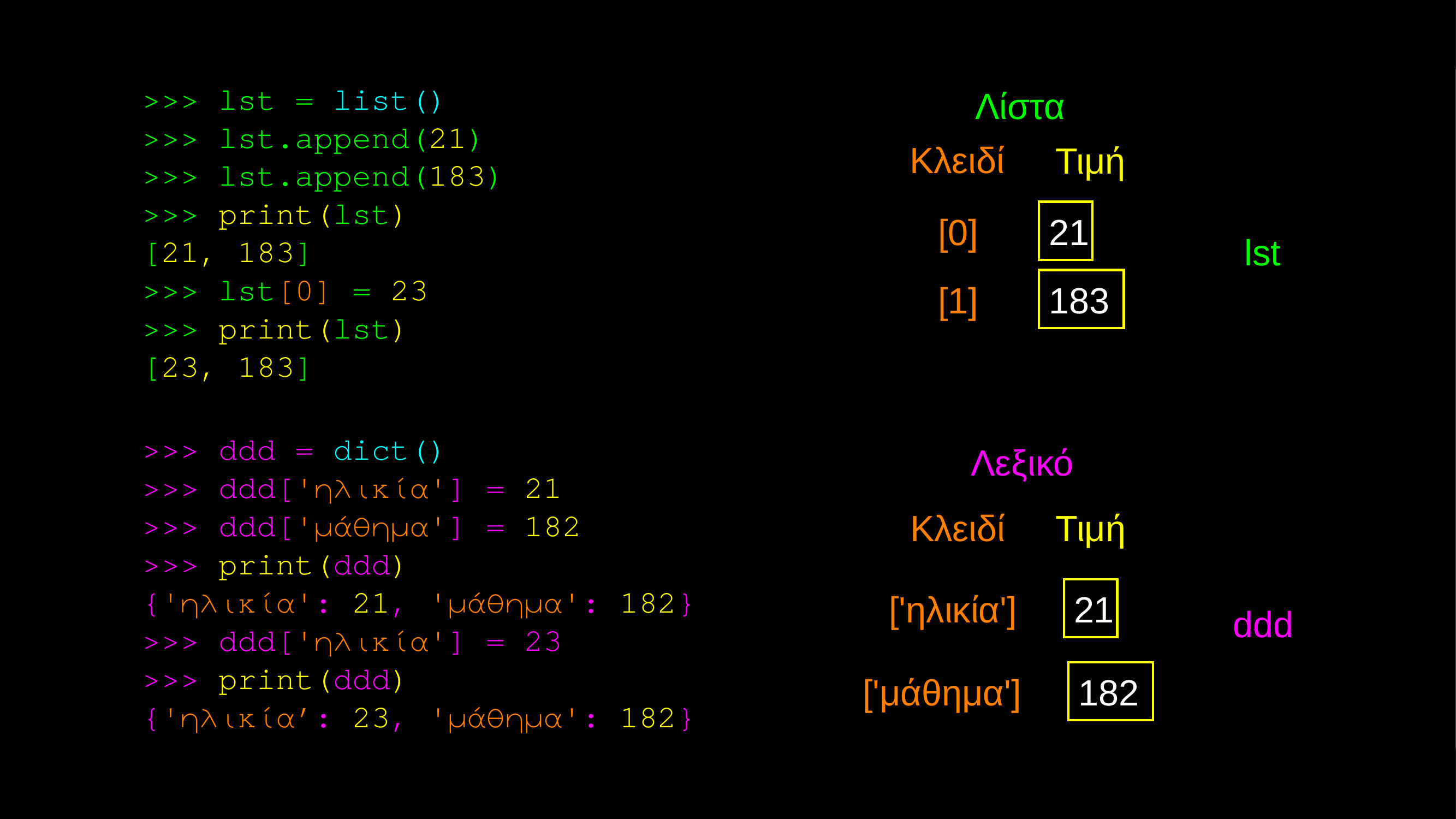

>>> lst = list()
>>> lst.append(21)
>>> lst.append(183)
>>> print(lst)
[21, 183]
>>> lst[0] = 23
>>> print(lst)
[23, 183]
Λίστα
Κλειδί
Τιμή
 21
[0]
lst
 183
[1]
>>> ddd = dict()
>>> ddd['ηλικία'] = 21
>>> ddd['μάθημα'] = 182
>>> print(ddd)
{'ηλικία': 21, 'μάθημα': 182}
>>> ddd['ηλικία'] = 23
>>> print(ddd)
{'ηλικία’: 23, 'μάθημα': 182}
Λεξικό
Κλειδί
Τιμή
 21
['ηλικία']
ddd
 182
['μάθημα']